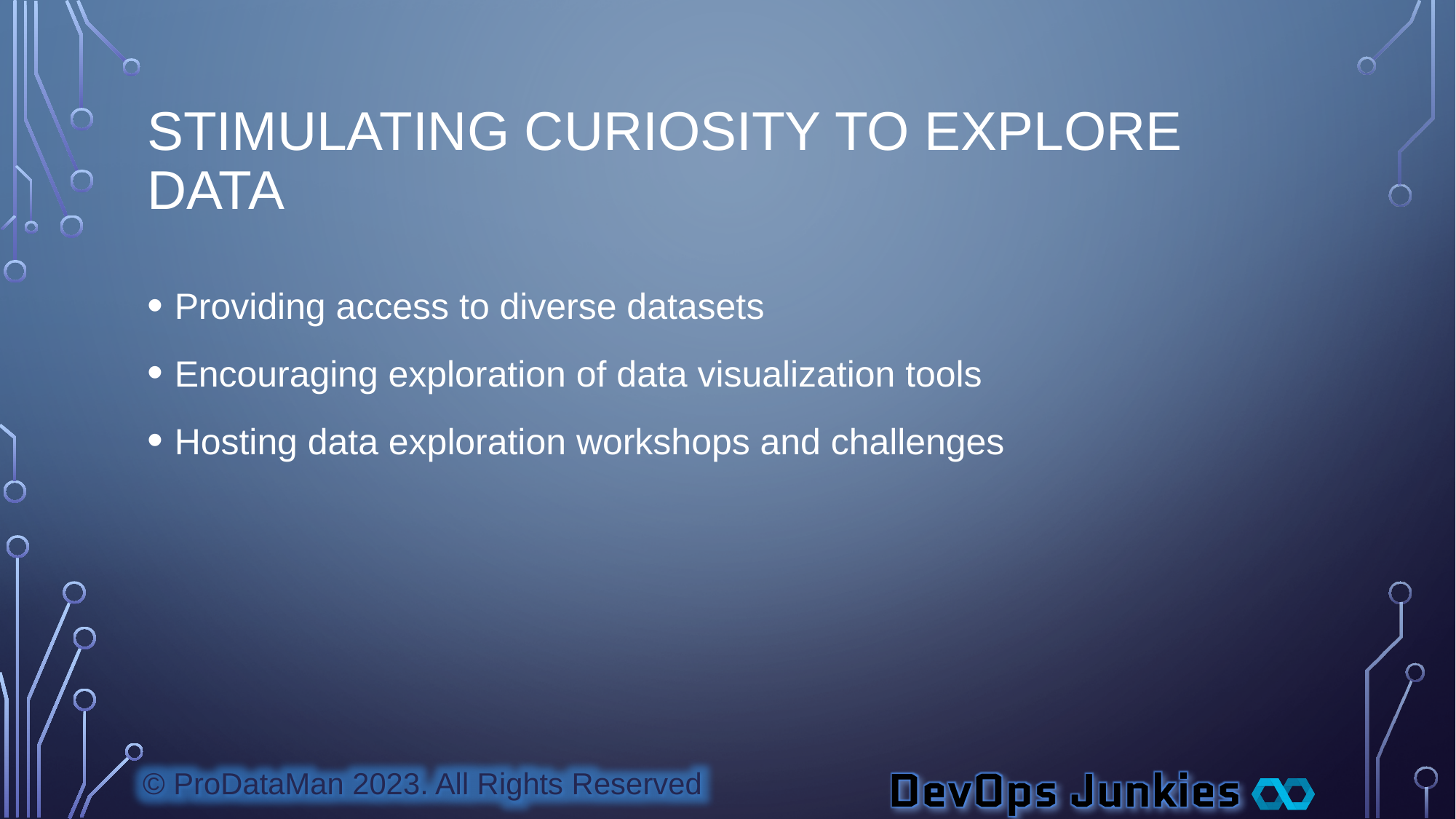

# Stimulating Curiosity to Explore Data
Providing access to diverse datasets
Encouraging exploration of data visualization tools
Hosting data exploration workshops and challenges